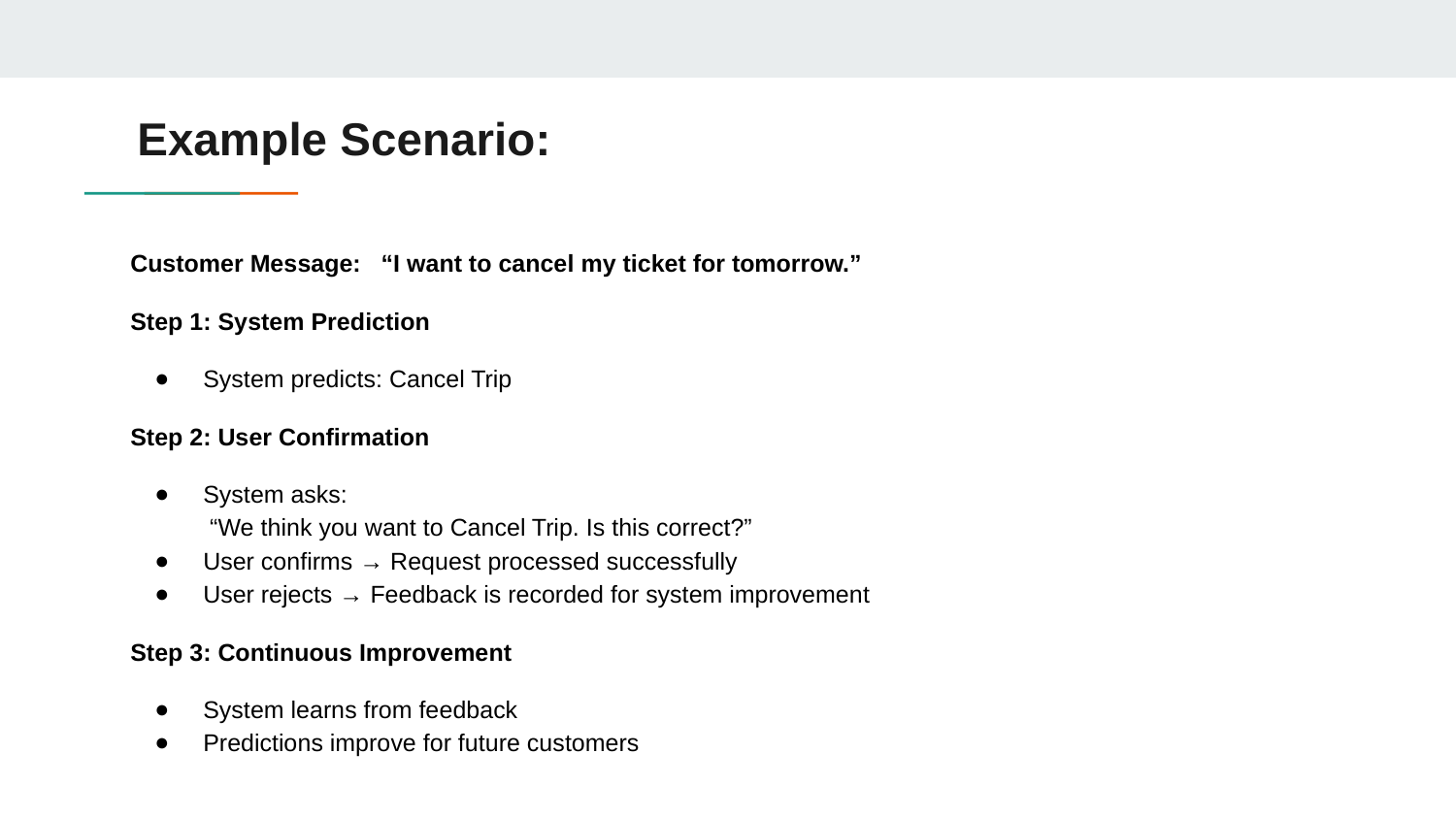

# Example Scenario:
Customer Message:   “I want to cancel my ticket for tomorrow.”
Step 1: System Prediction
System predicts: Cancel Trip
Step 2: User Confirmation
System asks:
 “We think you want to Cancel Trip. Is this correct?”
User confirms → Request processed successfully
User rejects → Feedback is recorded for system improvement
Step 3: Continuous Improvement
System learns from feedback
Predictions improve for future customers